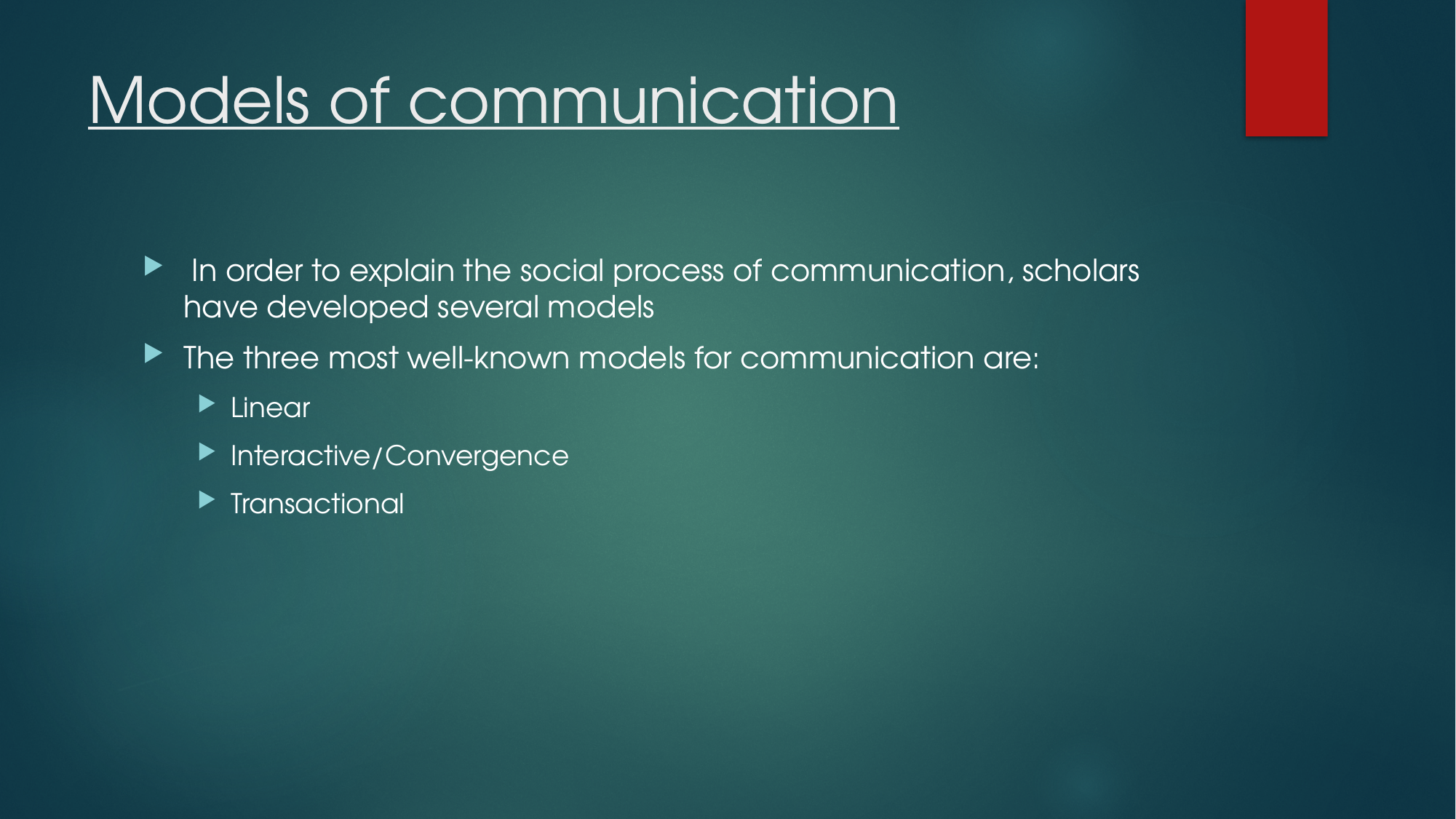

# Models of communication
 In order to explain the social process of communication, scholars have developed several models
The three most well-known models for communication are:
Linear
Interactive/Convergence
Transactional